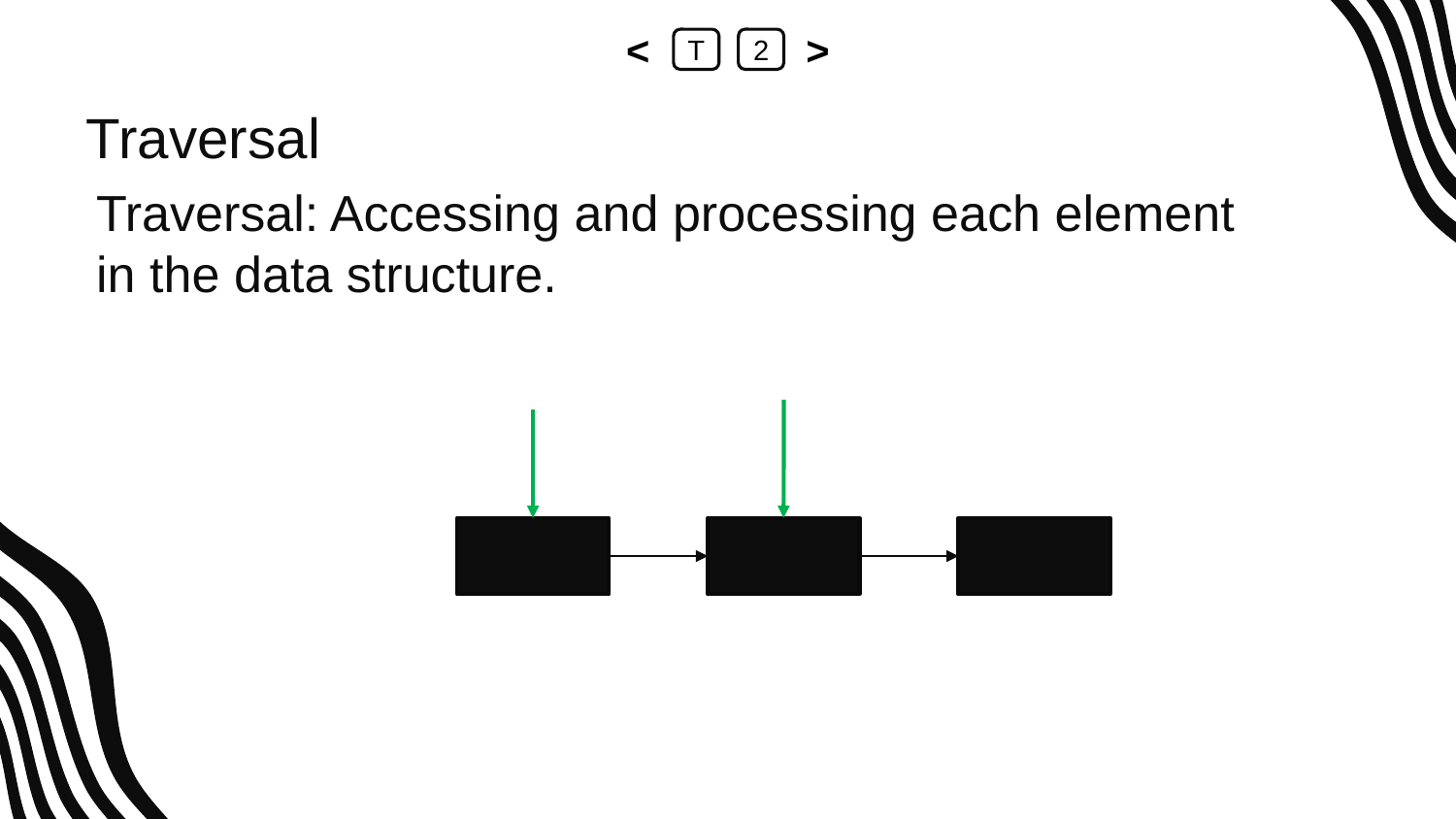

<
T
2
>
# Traversal
Traversal: Accessing and processing each element in the data structure.